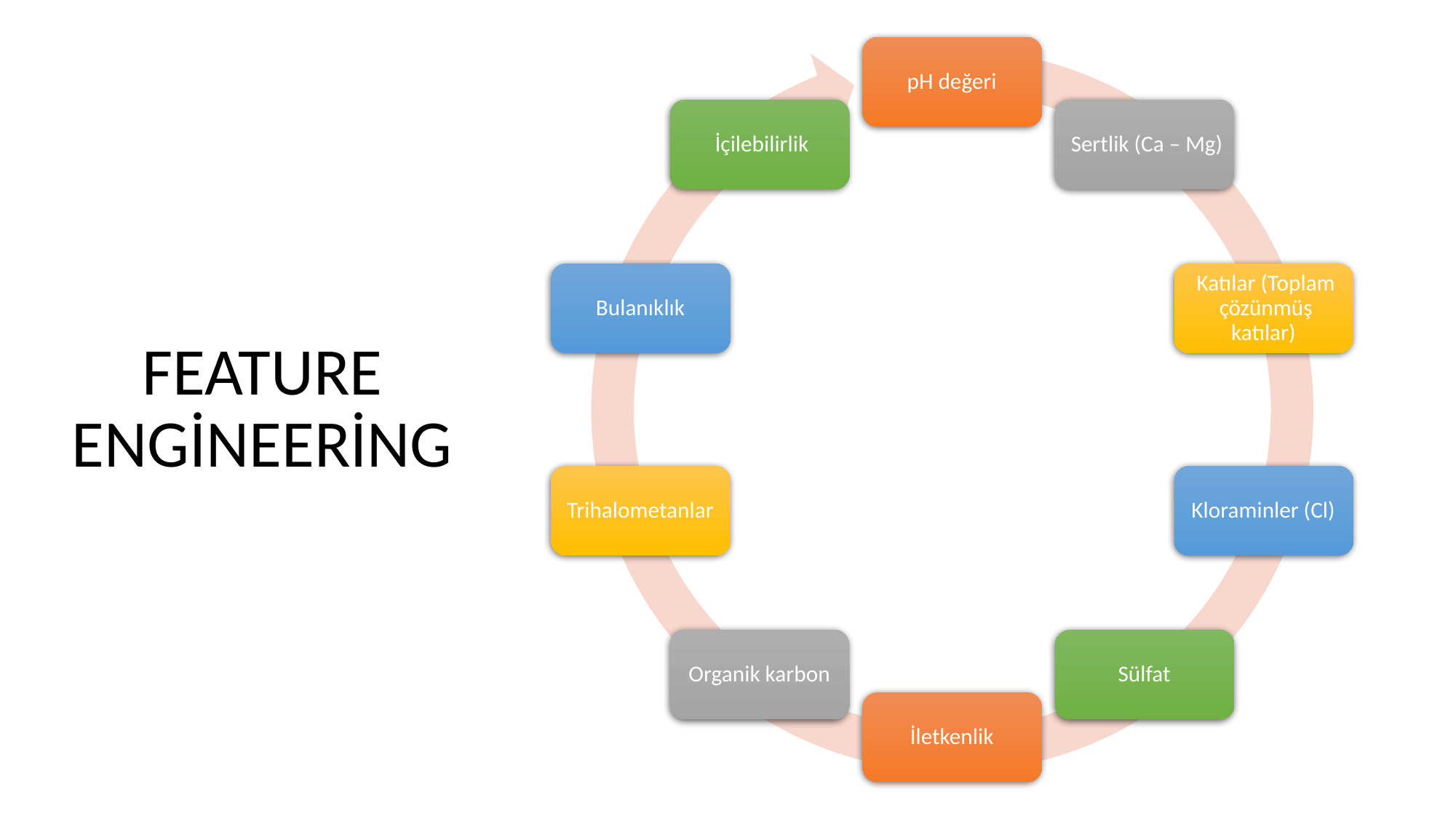

pH değeri
Sertlik (Ca – Mg)
Katılar (Toplam çözünmüş katılar)
Kloraminler (Cl)
Sülfat
İletkenlik
Organik karbon
Trihalometanlar
Bulanıklık
İçilebilirlik
# FEATURE ENGİNEERİNG